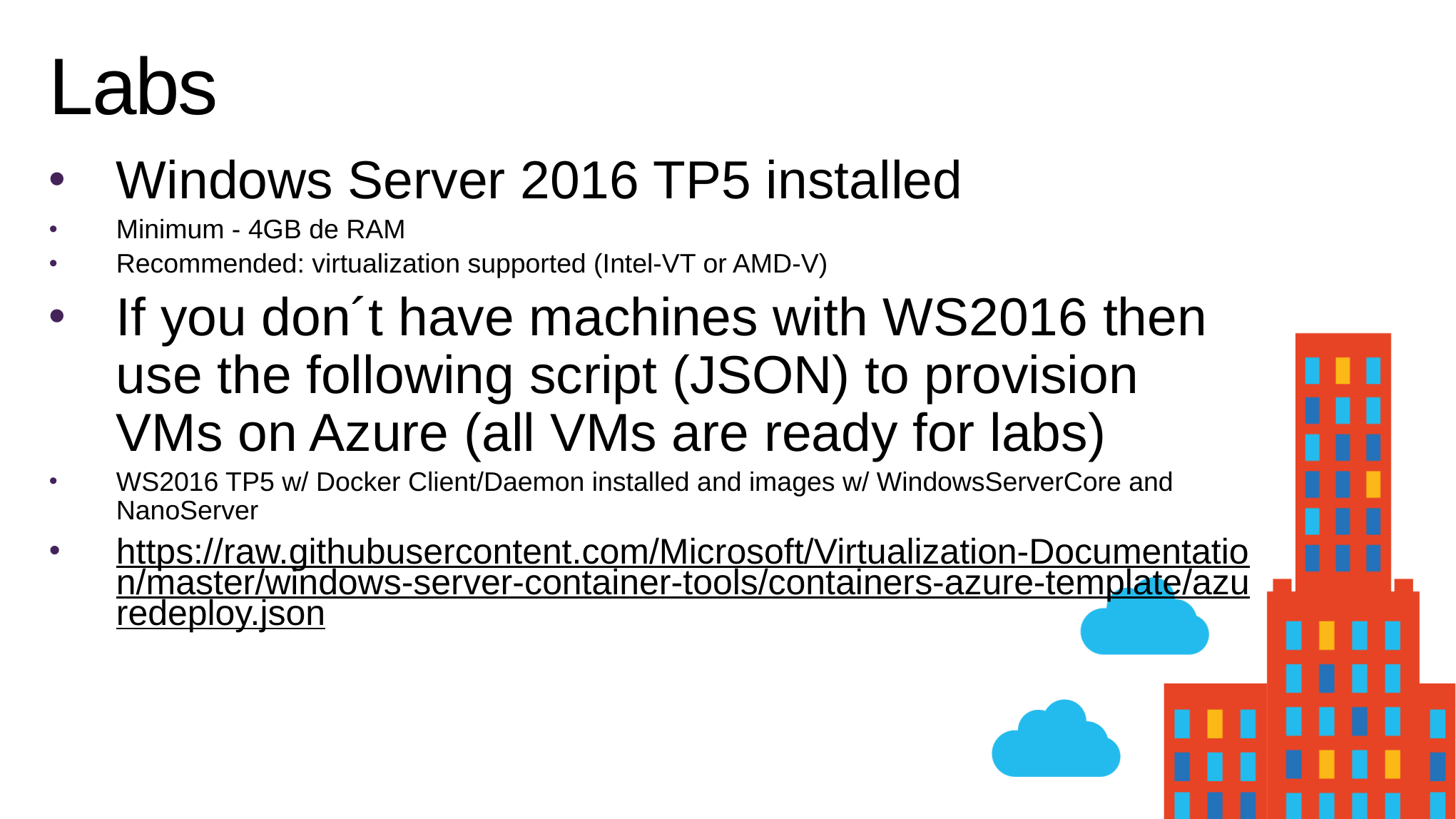

# Labs
Windows Server 2016 TP5 installed
Minimum - 4GB de RAM
Recommended: virtualization supported (Intel-VT or AMD-V)
If you don´t have machines with WS2016 then use the following script (JSON) to provision VMs on Azure (all VMs are ready for labs)
WS2016 TP5 w/ Docker Client/Daemon installed and images w/ WindowsServerCore and NanoServer
https://raw.githubusercontent.com/Microsoft/Virtualization-Documentation/master/windows-server-container-tools/containers-azure-template/azuredeploy.json